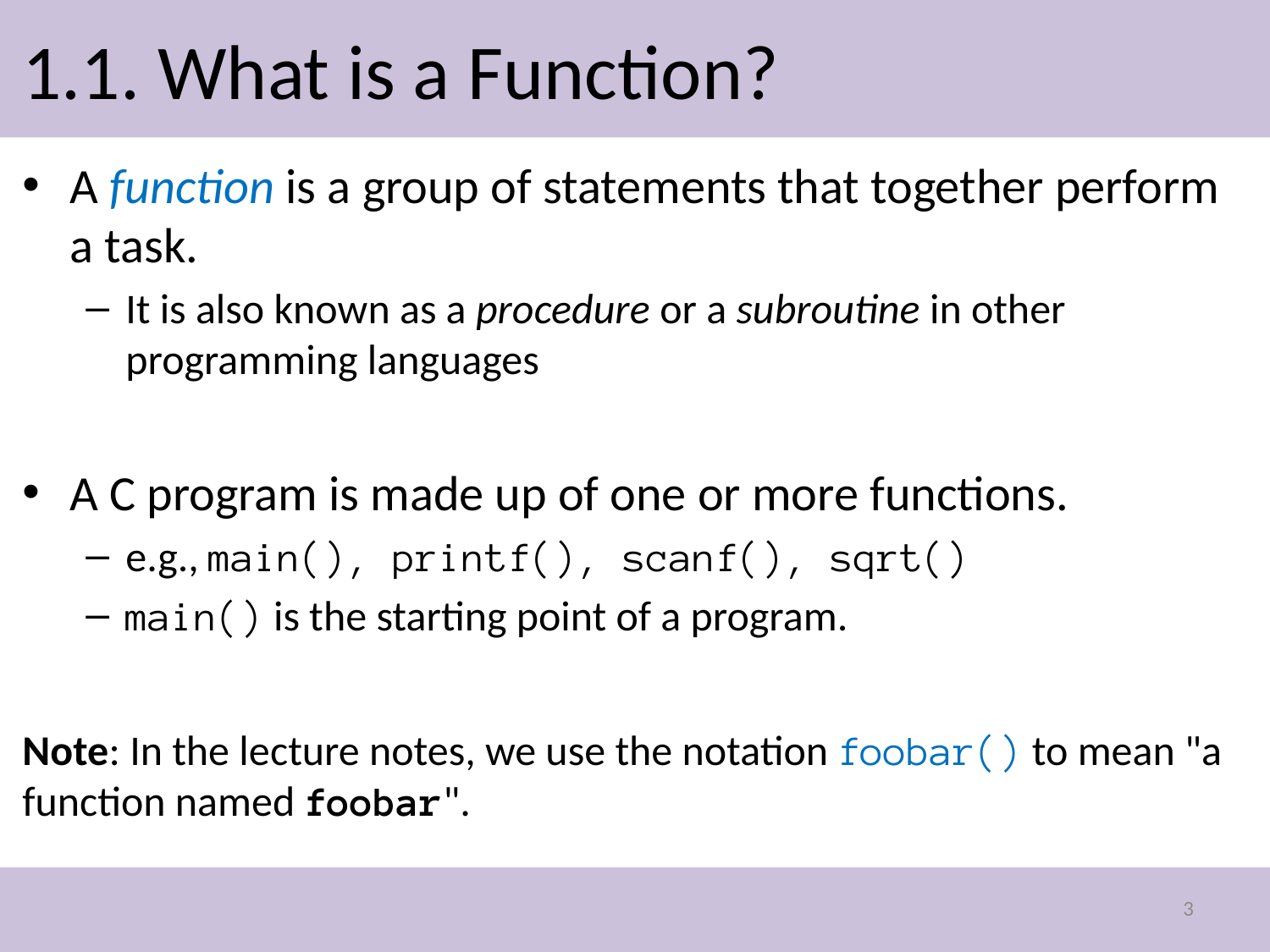

# 1.1. What is a Function?
A function is a group of statements that together perform a task.
It is also known as a procedure or a subroutine in other programming languages

A C program is made up of one or more functions.
e.g., main(), printf(), scanf(), sqrt()
main() is the starting point of a program.

Note: In the lecture notes, we use the notation foobar() to mean "a function named foobar".

3